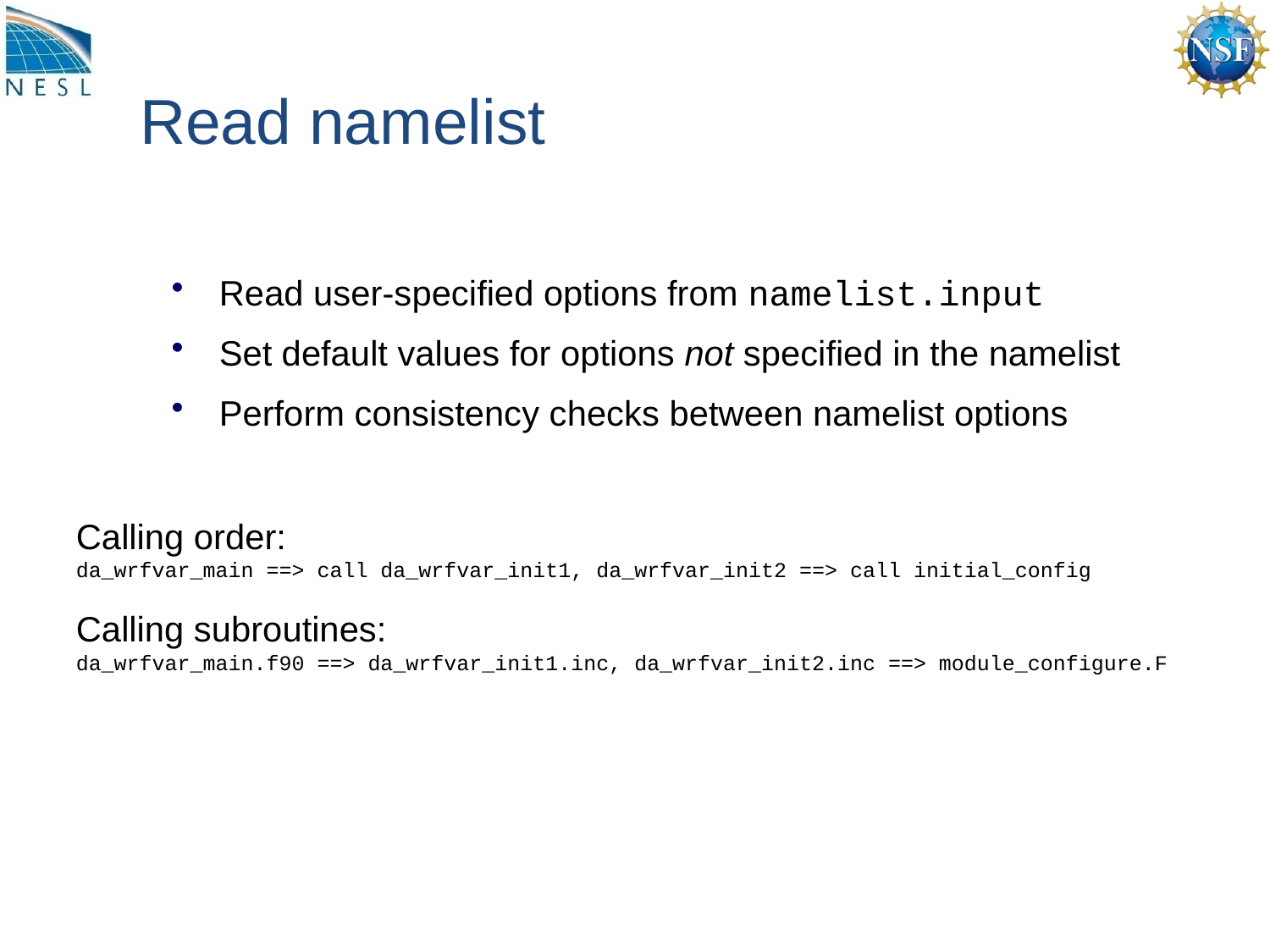

# Read namelist
Read user-specified options from namelist.input
Set default values for options not specified in the namelist
Perform consistency checks between namelist options
Calling order:
da_wrfvar_main ==> call da_wrfvar_init1, da_wrfvar_init2 ==> call initial_config

Calling subroutines:
da_wrfvar_main.f90 ==> da_wrfvar_init1.inc, da_wrfvar_init2.inc ==> module_configure.F